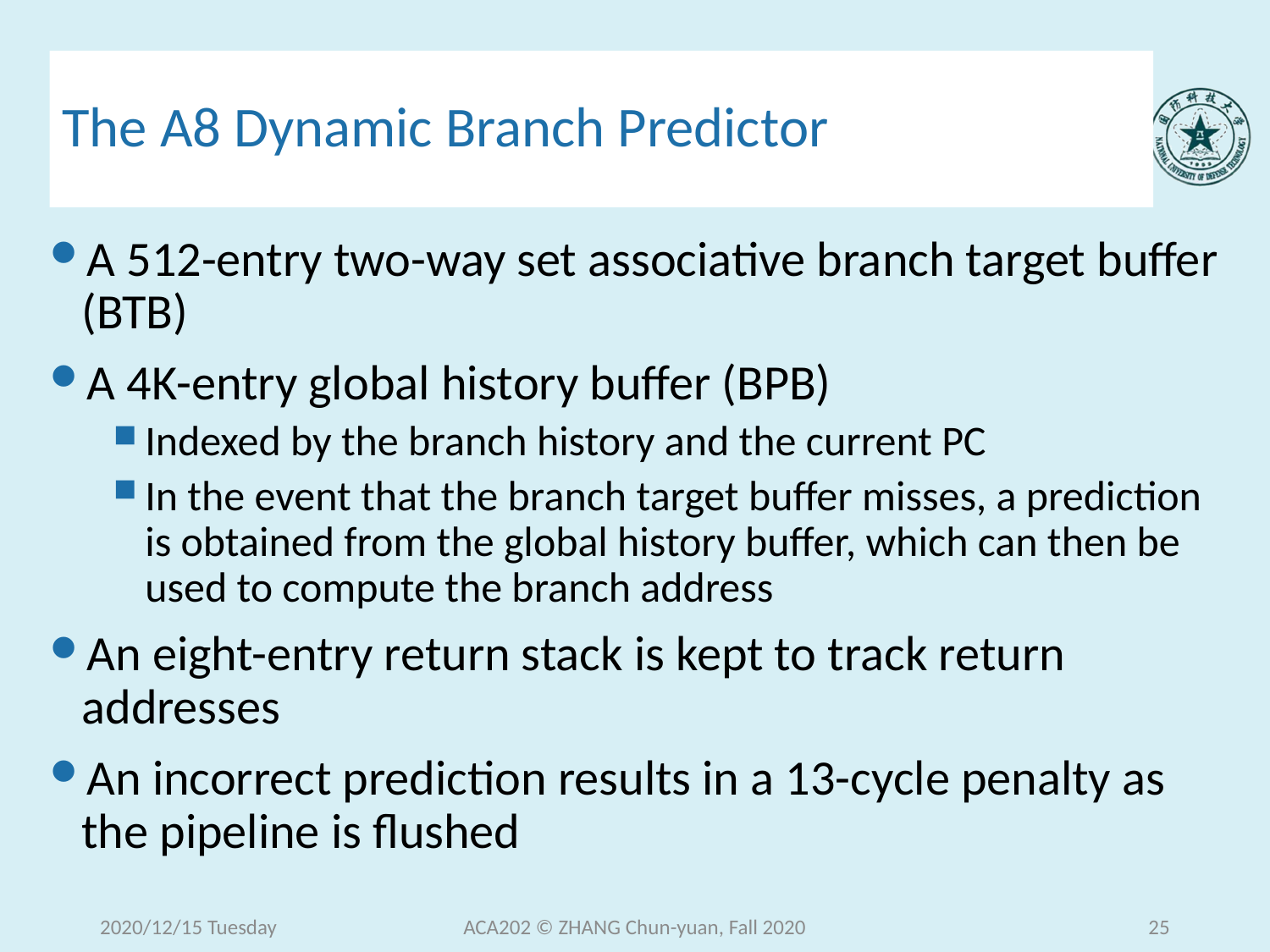

# The A8 Dynamic Branch Predictor
A 512-entry two-way set associative branch target buffer (BTB)
A 4K-entry global history buffer (BPB)
Indexed by the branch history and the current PC
In the event that the branch target buffer misses, a prediction is obtained from the global history buffer, which can then be used to compute the branch address
An eight-entry return stack is kept to track return addresses
An incorrect prediction results in a 13-cycle penalty as the pipeline is flushed
2020/12/15 Tuesday
ACA202 © ZHANG Chun-yuan, Fall 2020
25